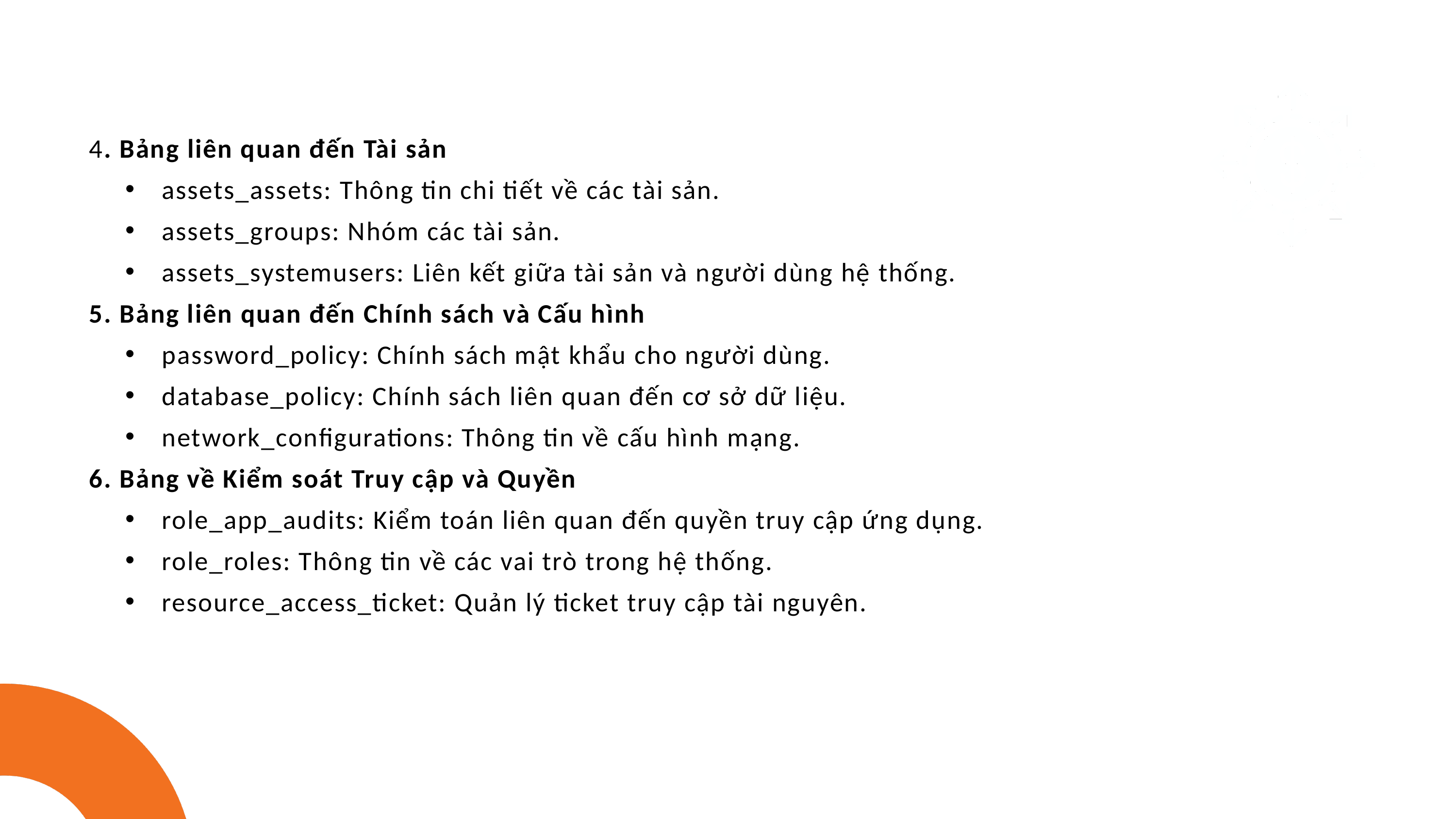

4. Bảng liên quan đến Tài sản
assets_assets: Thông tin chi tiết về các tài sản.
assets_groups: Nhóm các tài sản.
assets_systemusers: Liên kết giữa tài sản và người dùng hệ thống.
5. Bảng liên quan đến Chính sách và Cấu hình
password_policy: Chính sách mật khẩu cho người dùng.
database_policy: Chính sách liên quan đến cơ sở dữ liệu.
network_configurations: Thông tin về cấu hình mạng.
6. Bảng về Kiểm soát Truy cập và Quyền
role_app_audits: Kiểm toán liên quan đến quyền truy cập ứng dụng.
role_roles: Thông tin về các vai trò trong hệ thống.
resource_access_ticket: Quản lý ticket truy cập tài nguyên.